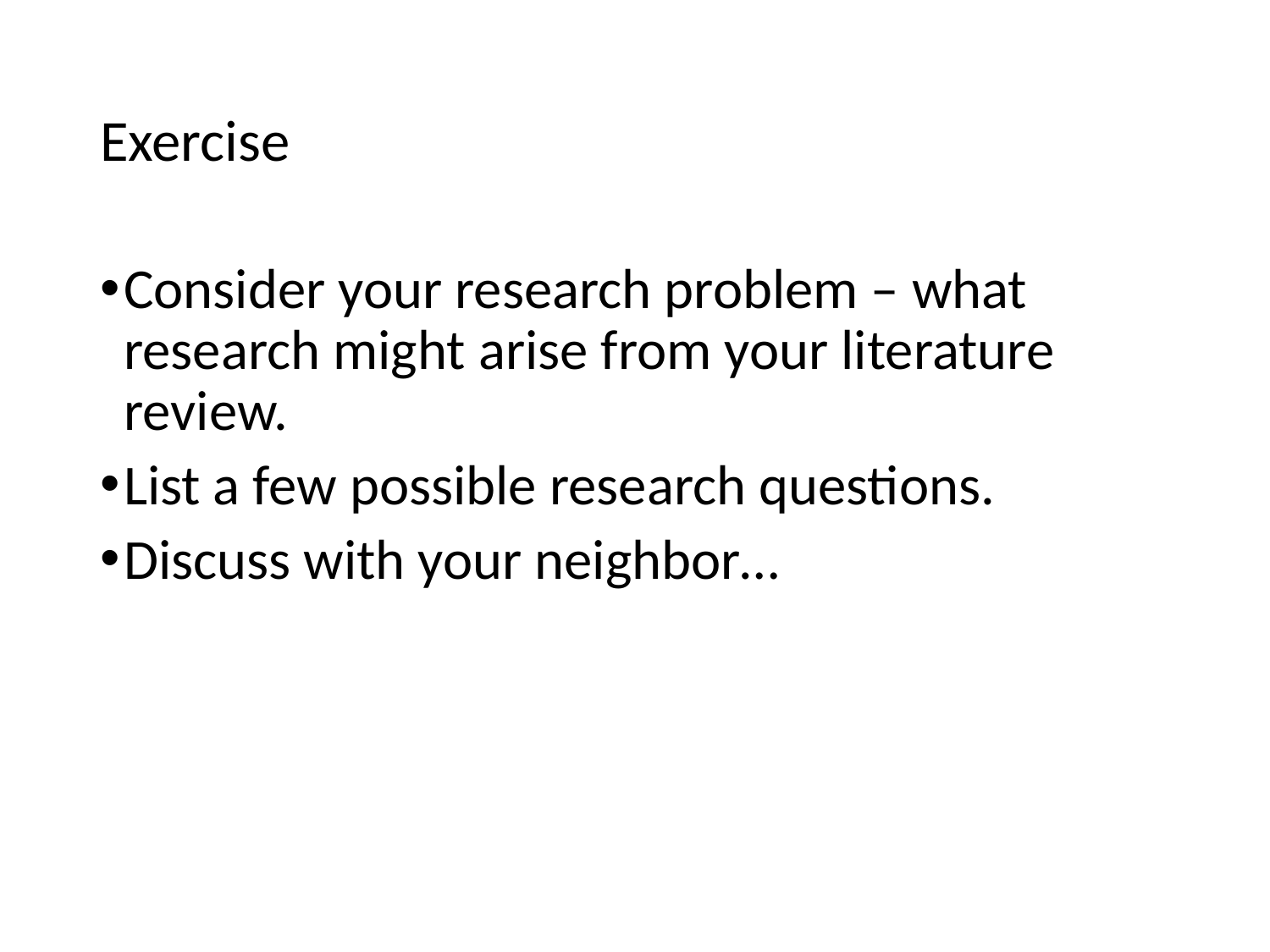

# Exercise
Consider your research problem – what research might arise from your literature review.
List a few possible research questions.
Discuss with your neighbor…